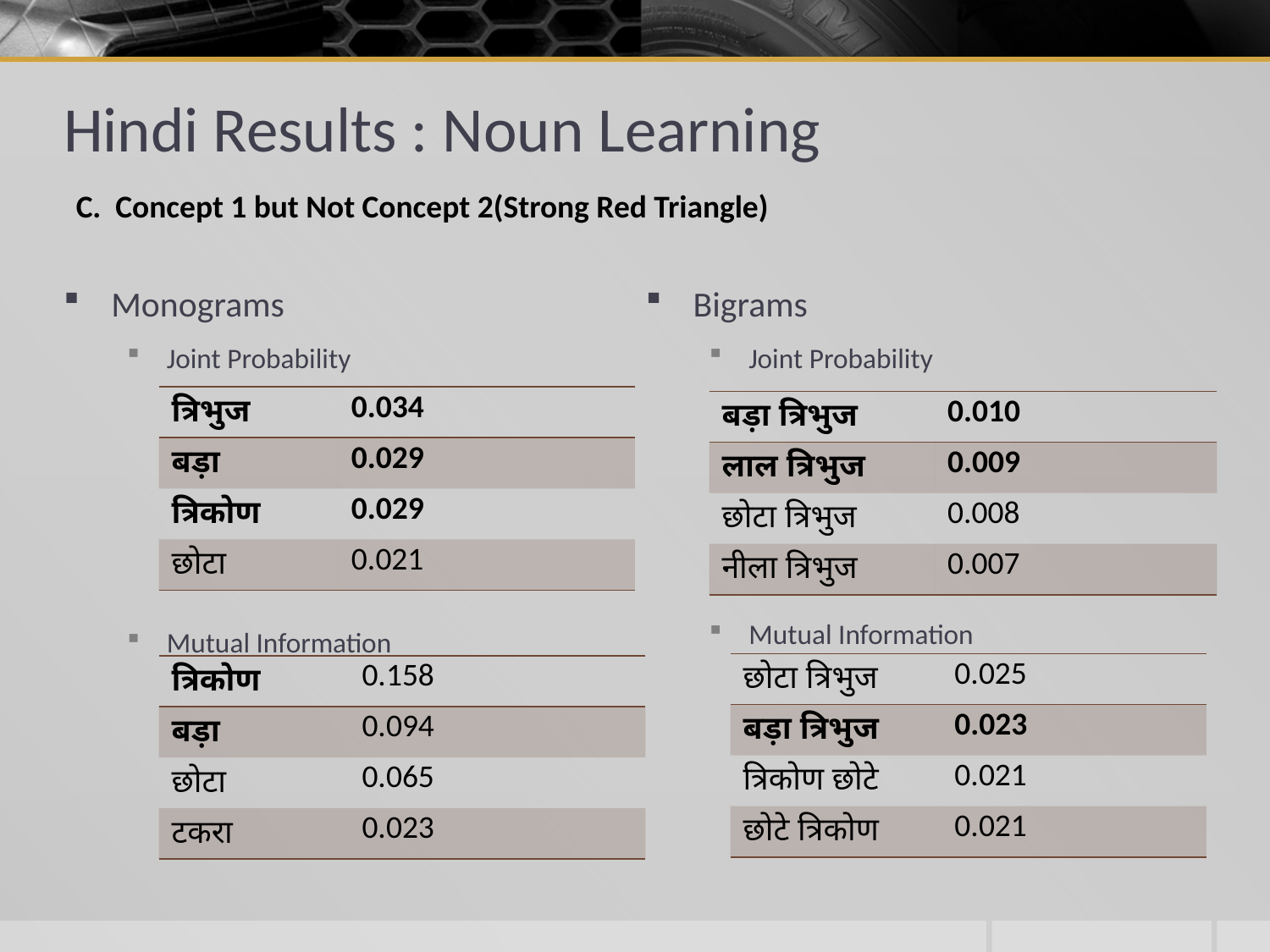

# Hindi Results : Noun Learning
C.  Concept 1 but Not Concept 2(Strong Red Triangle)
Monograms
Joint Probability

Mutual Information
Bigrams
Joint Probability

Mutual Information

| त्रिभुज | 0.034 |
| --- | --- |
| बड़ा | 0.029 |
| त्रिकोण | 0.029 |
| छोटा | 0.021 |
| बड़ा त्रिभुज | 0.010 |
| --- | --- |
| लाल त्रिभुज | 0.009 |
| छोटा त्रिभुज | 0.008 |
| नीला त्रिभुज | 0.007 |
| छोटा त्रिभुज | 0.025 |
| --- | --- |
| बड़ा त्रिभुज | 0.023 |
| त्रिकोण छोटे | 0.021 |
| छोटे त्रिकोण | 0.021 |
| त्रिकोण | 0.158 |
| --- | --- |
| बड़ा | 0.094 |
| छोटा | 0.065 |
| टकरा | 0.023 |